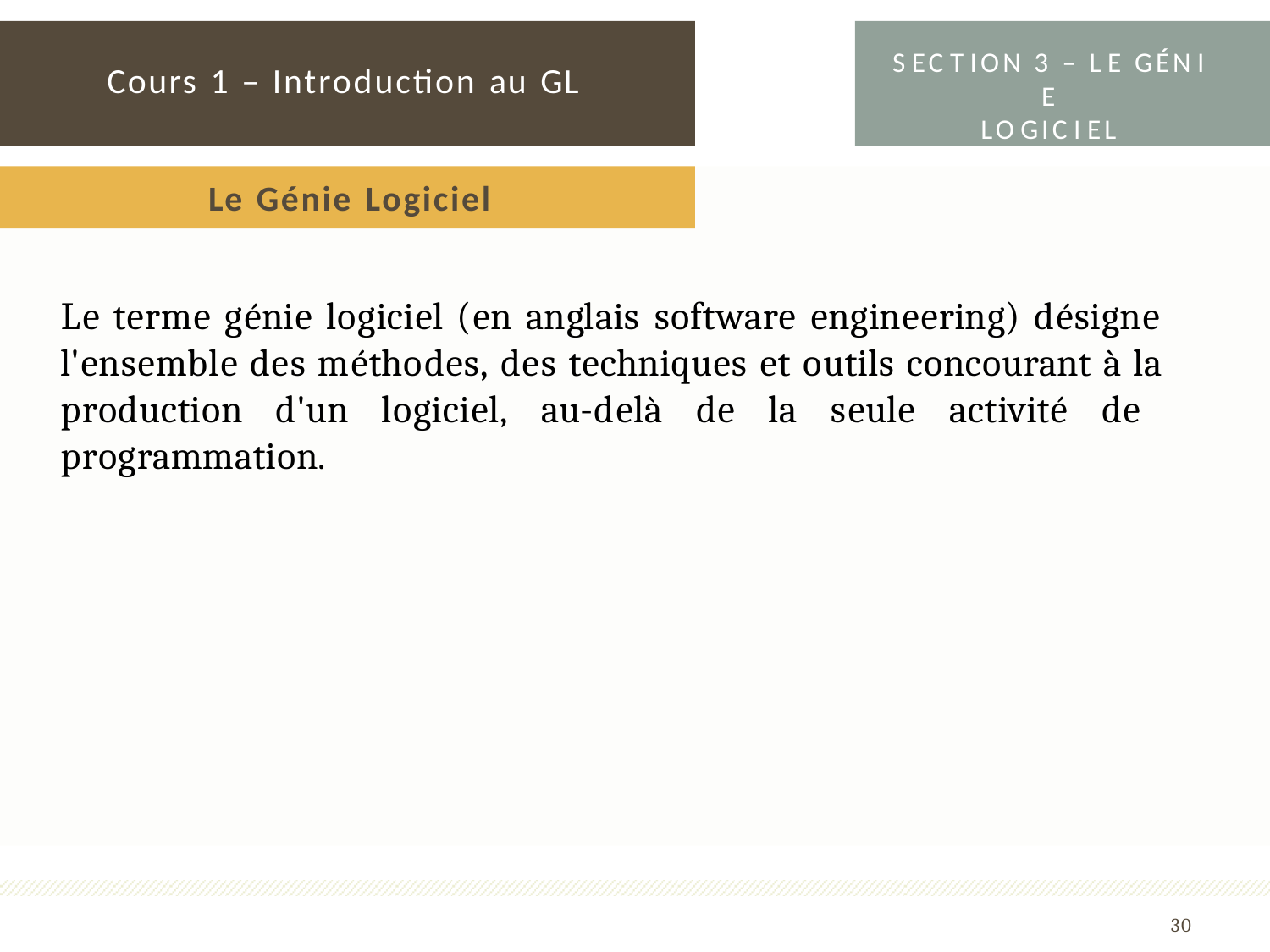

S EC T ION  3  –  L E  GÉN I E
LO GIC I EL
# Cours 1 – Introduction au GL

Le Génie Logiciel

Le terme génie logiciel (en anglais software engineering) désigne  l'ensemble des méthodes, des techniques et outils concourant à la  production d'un logiciel, au-delà de la seule activité de  programmation.
30